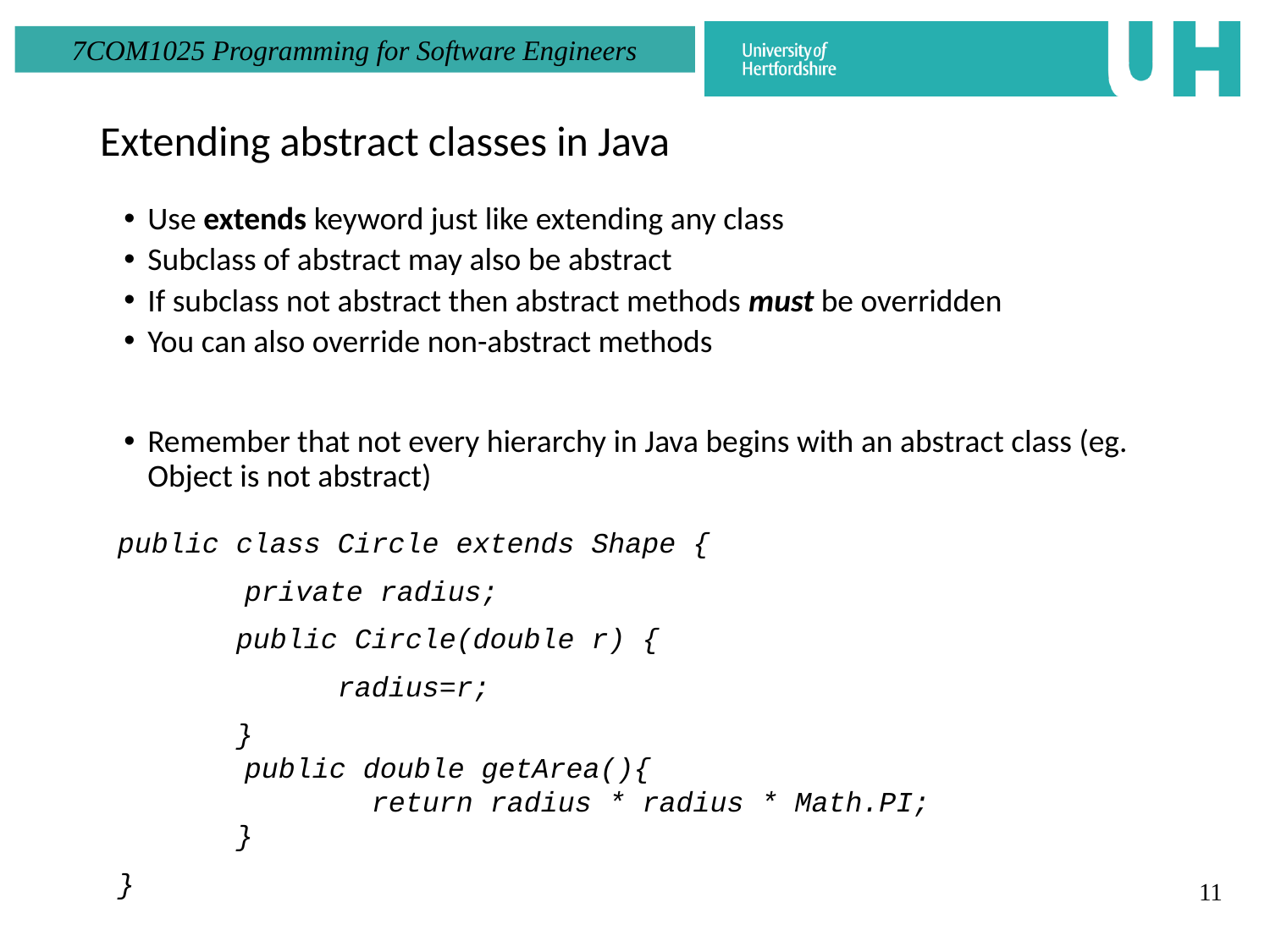

Extending abstract classes in Java
Use extends keyword just like extending any class
Subclass of abstract may also be abstract
If subclass not abstract then abstract methods must be overridden
You can also override non-abstract methods

Remember that not every hierarchy in Java begins with an abstract class (eg. Object is not abstract)
public class Circle extends Shape {
	private radius;
       public Circle(double r) {
             radius=r;
       }
	public double getArea(){
    		return radius * radius * Math.PI;
       }
}
11